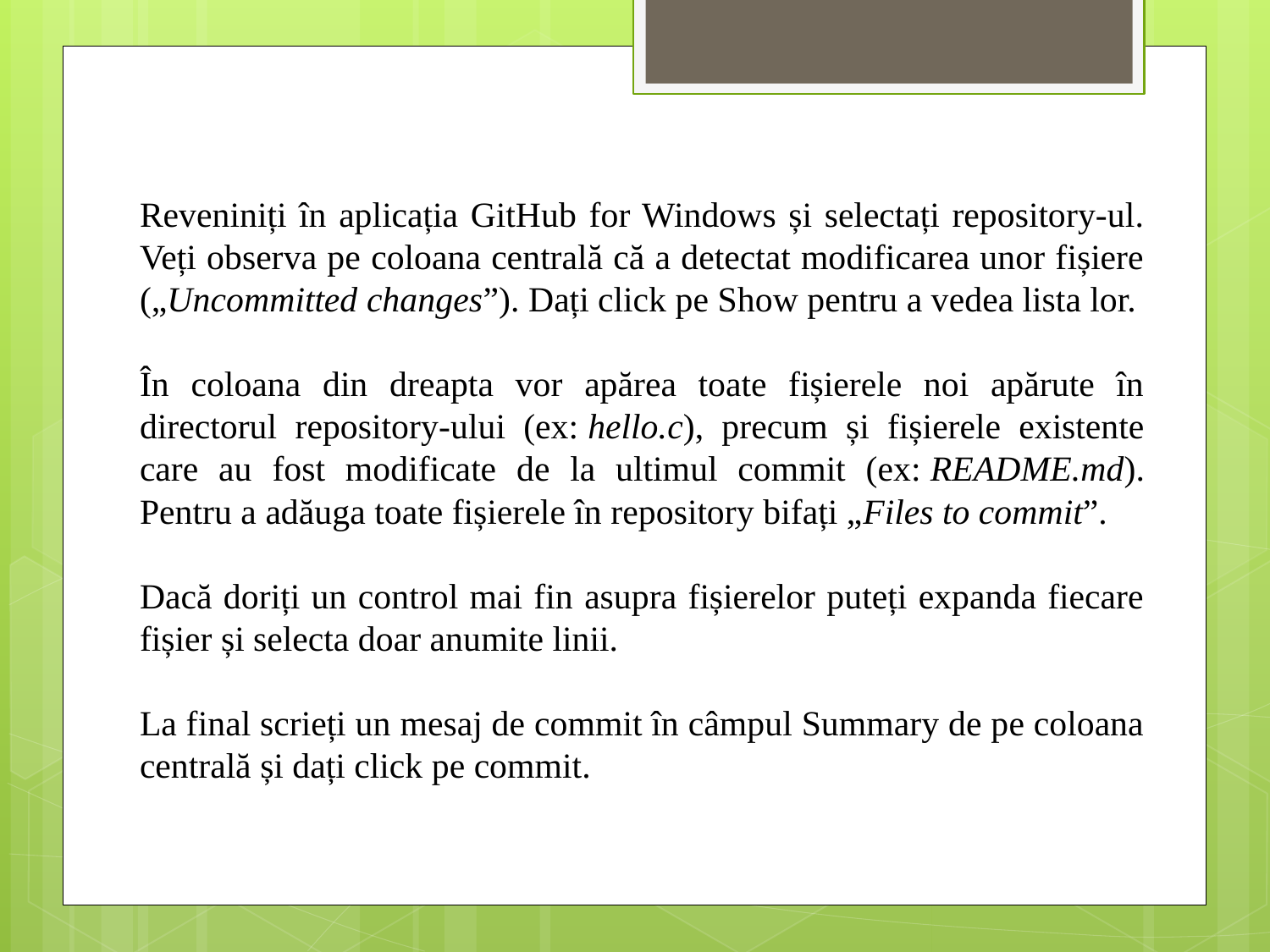

Reveniniți în aplicația GitHub for Windows și selectați repository-ul. Veți observa pe coloana centrală că a detectat modificarea unor fișiere („Uncommitted changes”). Dați click pe Show pentru a vedea lista lor.

În coloana din dreapta vor apărea toate fișierele noi apărute în directorul repository-ului (ex: hello.c), precum și fișierele existente care au fost modificate de la ultimul commit (ex: README.md). Pentru a adăuga toate fișierele în repository bifați „Files to commit”.

Dacă doriți un control mai fin asupra fișierelor puteți expanda fiecare fișier și selecta doar anumite linii.

La final scrieți un mesaj de commit în câmpul Summary de pe coloana centrală și dați click pe commit.